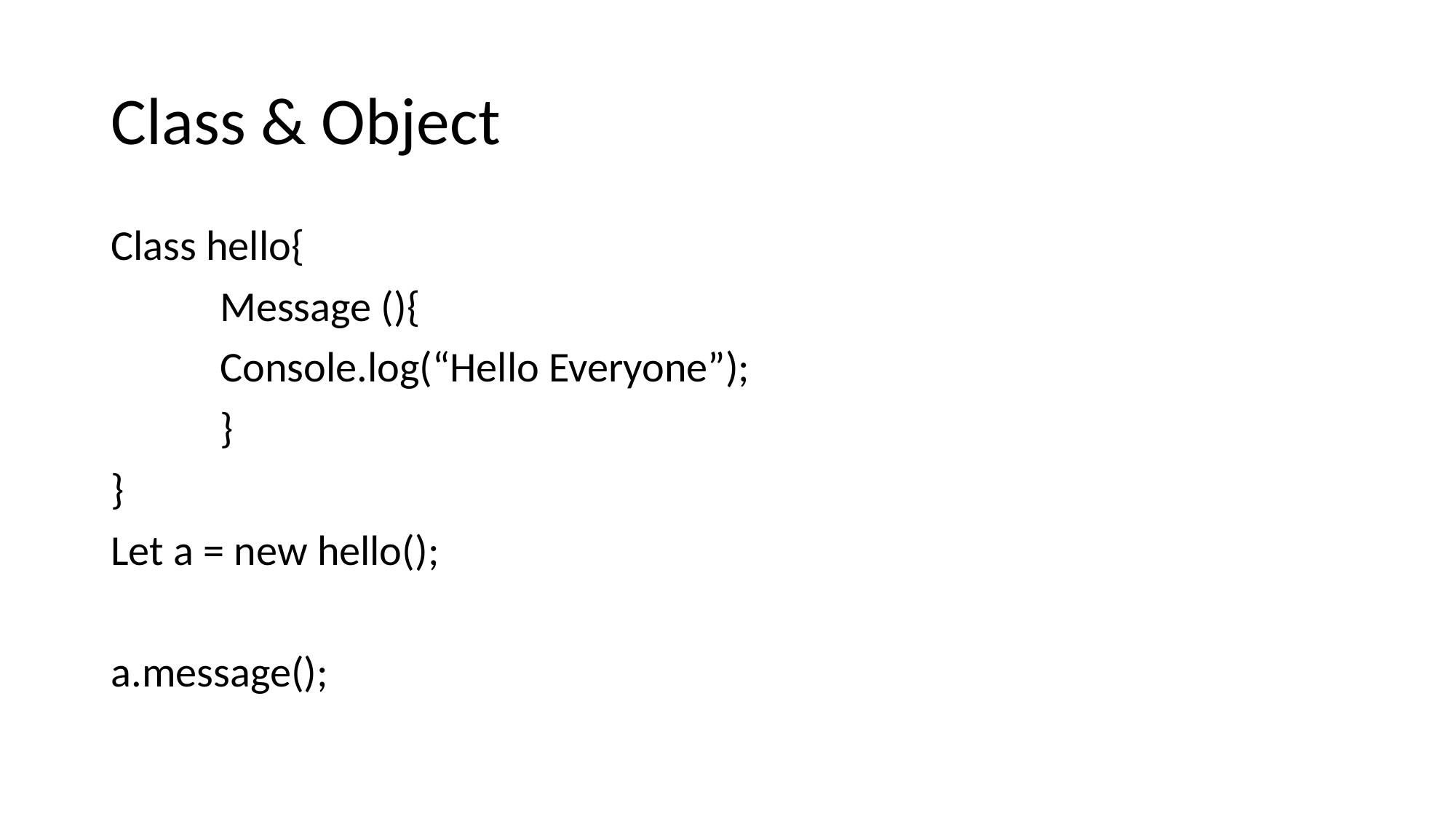

# Class & Object
Class hello{
	Message (){
	Console.log(“Hello Everyone”);
	}
}
Let a = new hello();

a.message();